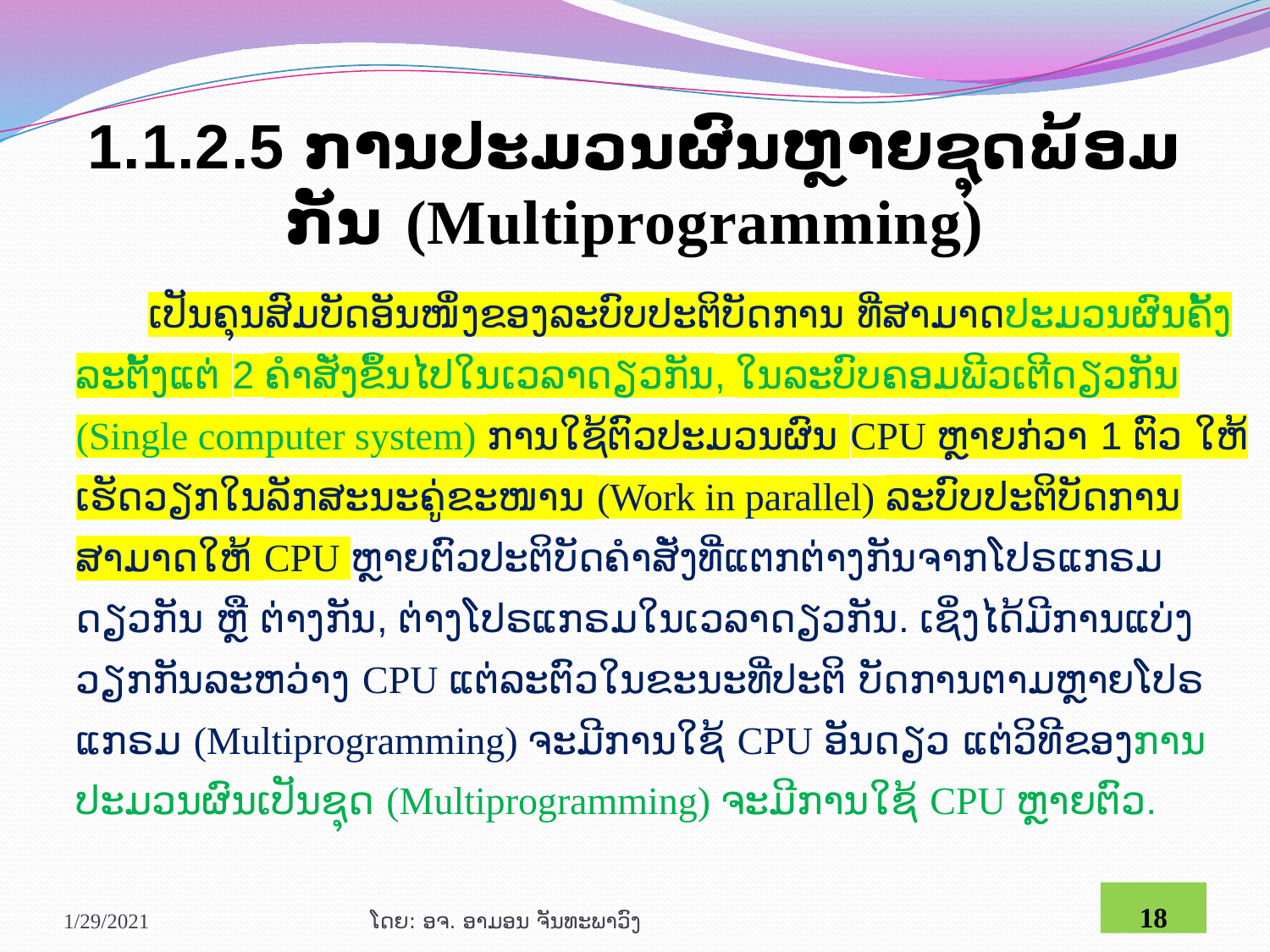

# 1.1.2.5 ການປະ​ມວນ​ຜົນຫຼາຍ​ຊຸດ​ພ້ອມ​ກັນ (Multiprogramming)
ເປັນຄຸນສົມບັດອັນໜຶ່ງຂອງລະບົບປະຕິບັດການ ທີ່ສາມາດປະມວນຜົນຄັ້ງລະຕັ້ງແຕ່ 2 ຄຳສັ່ງຂຶ້ນໄປໃນເວລາດຽວກັນ, ໃນລະບົບຄອມພີວເຕີດຽວກັນ (Single computer system) ການໃຊ້ຕົວປະມວນຜົນ CPU ຫຼາຍກ່ວາ 1 ຕົວ ໃຫ້ເຮັດວຽກໃນລັກສະນະຄູ່ຂະໜານ (Work in parallel) ລະບົບປະຕິບັດການສາມາດໃຫ້ CPU ຫຼາຍຕົວປະຕິບັດຄຳສັ່ງທີ່ແຕກຕ່າງກັນຈາກໂປຣແກຣມດຽວກັນ ຫຼື ຕ່າງກັນ, ຕ່າງໂປຣແກຣມໃນເວລາດຽວກັນ. ເຊິ່ງໄດ້ມີການແບ່ງວຽກກັນລະຫວ່າງ CPU ແຕ່ລະຕົວໃນຂະນະທີ່ປະຕິ ບັດການຕາມຫຼາຍໂປຣແກຣມ (Multiprogramming) ຈະມີການໃຊ້ CPU ອັນດຽວ ແຕ່ວິທີຂອງການປະມວນຜົນເປັນຊຸດ (Multiprogramming) ຈະມີການໃຊ້ CPU ຫຼາຍຕົວ.
1/29/2021
ໂດຍ: ອຈ. ອາມອນ ຈັນທະພາວົງ
18